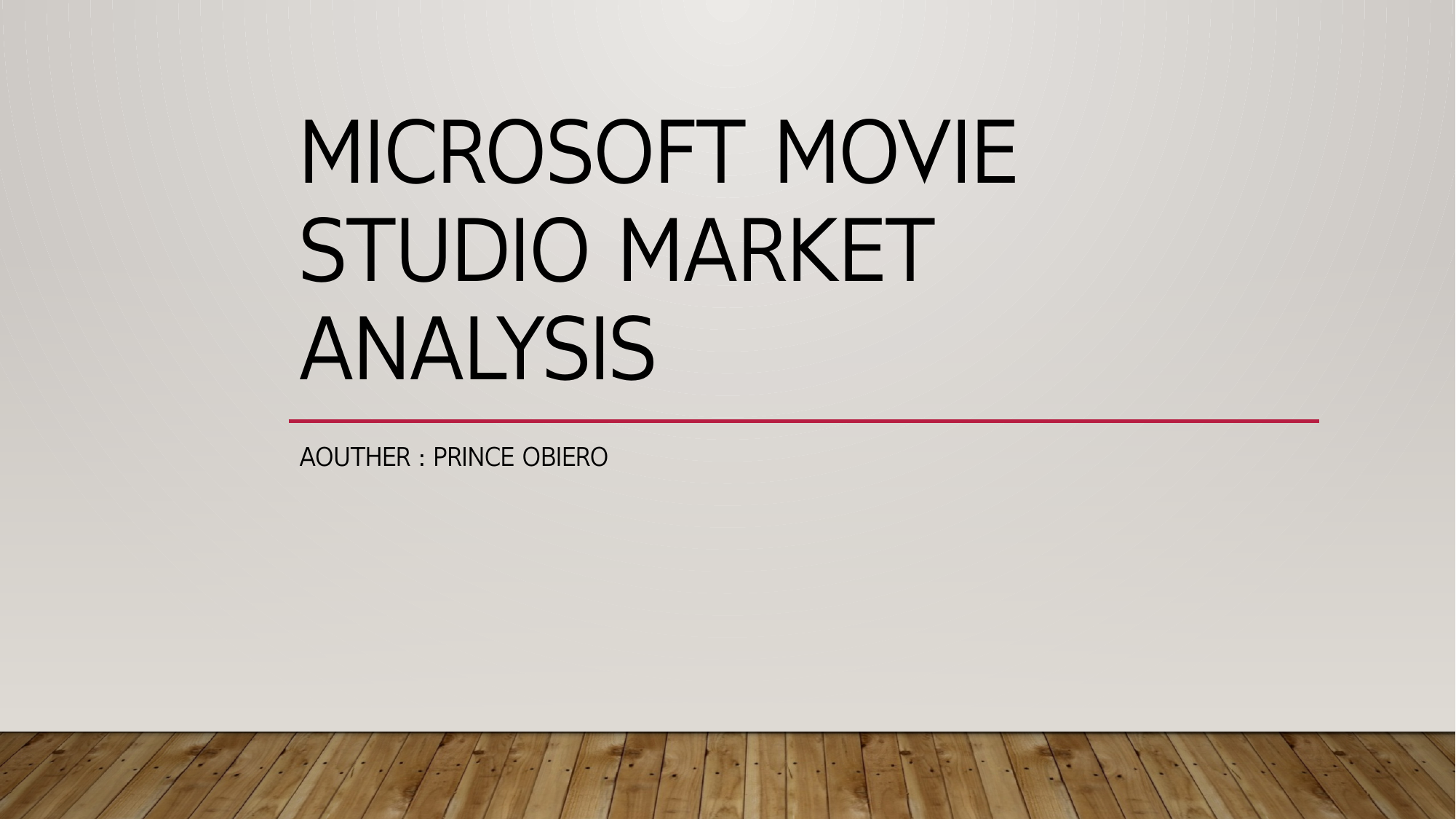

# Microsoft Movie Studio Market Analysis
Aouther : Prince Obiero